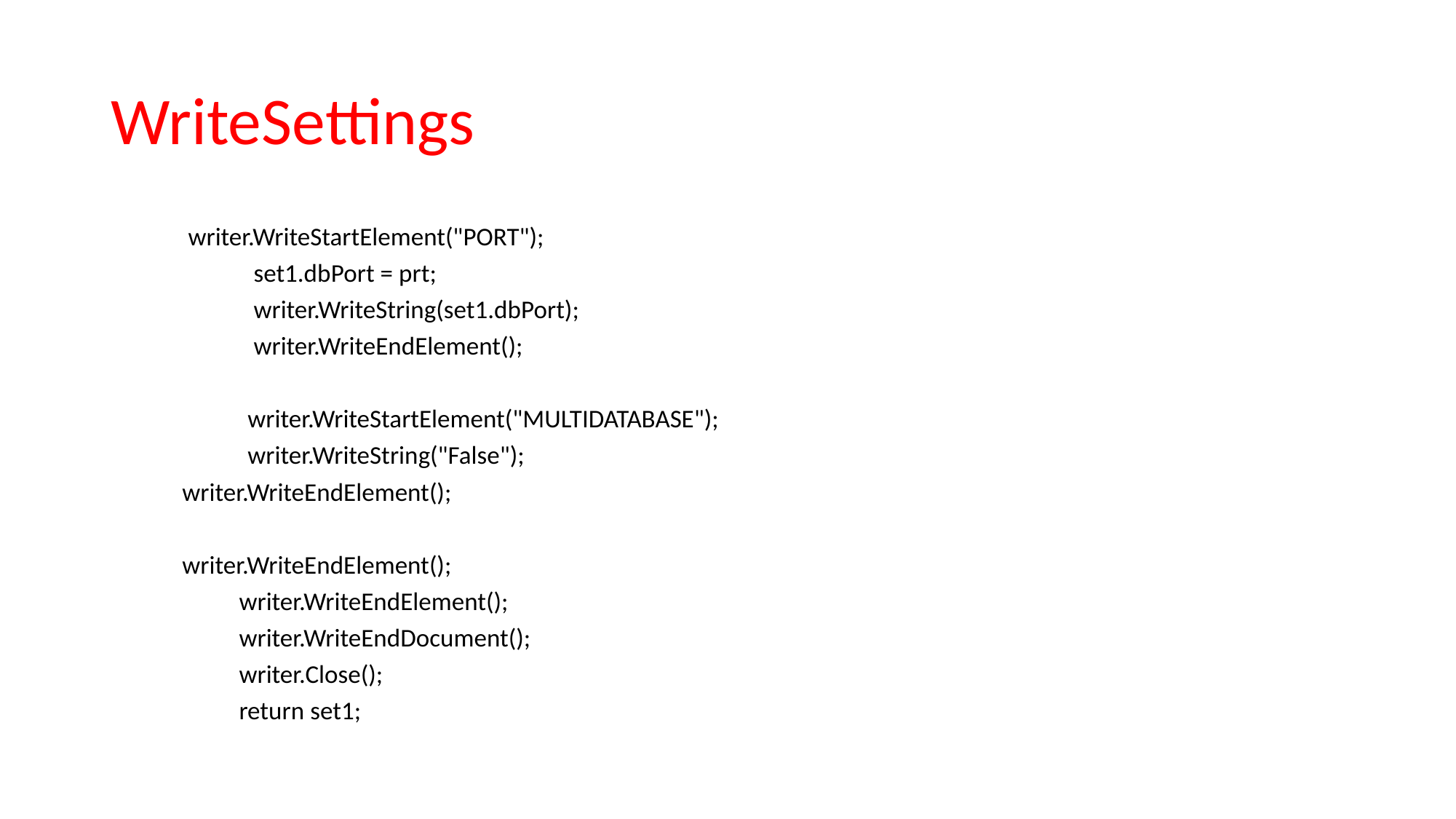

# WriteSettings
	  writer.WriteStartElement("PORT");
                	  set1.dbPort = prt;
            	  writer.WriteString(set1.dbPort);
            	  writer.WriteEndElement();

            	 writer.WriteStartElement("MULTIDATABASE");
            	 writer.WriteString("False");
        	 writer.WriteEndElement();

	 writer.WriteEndElement();
                      writer.WriteEndElement();
                      writer.WriteEndDocument();
                      writer.Close();
                      return set1;